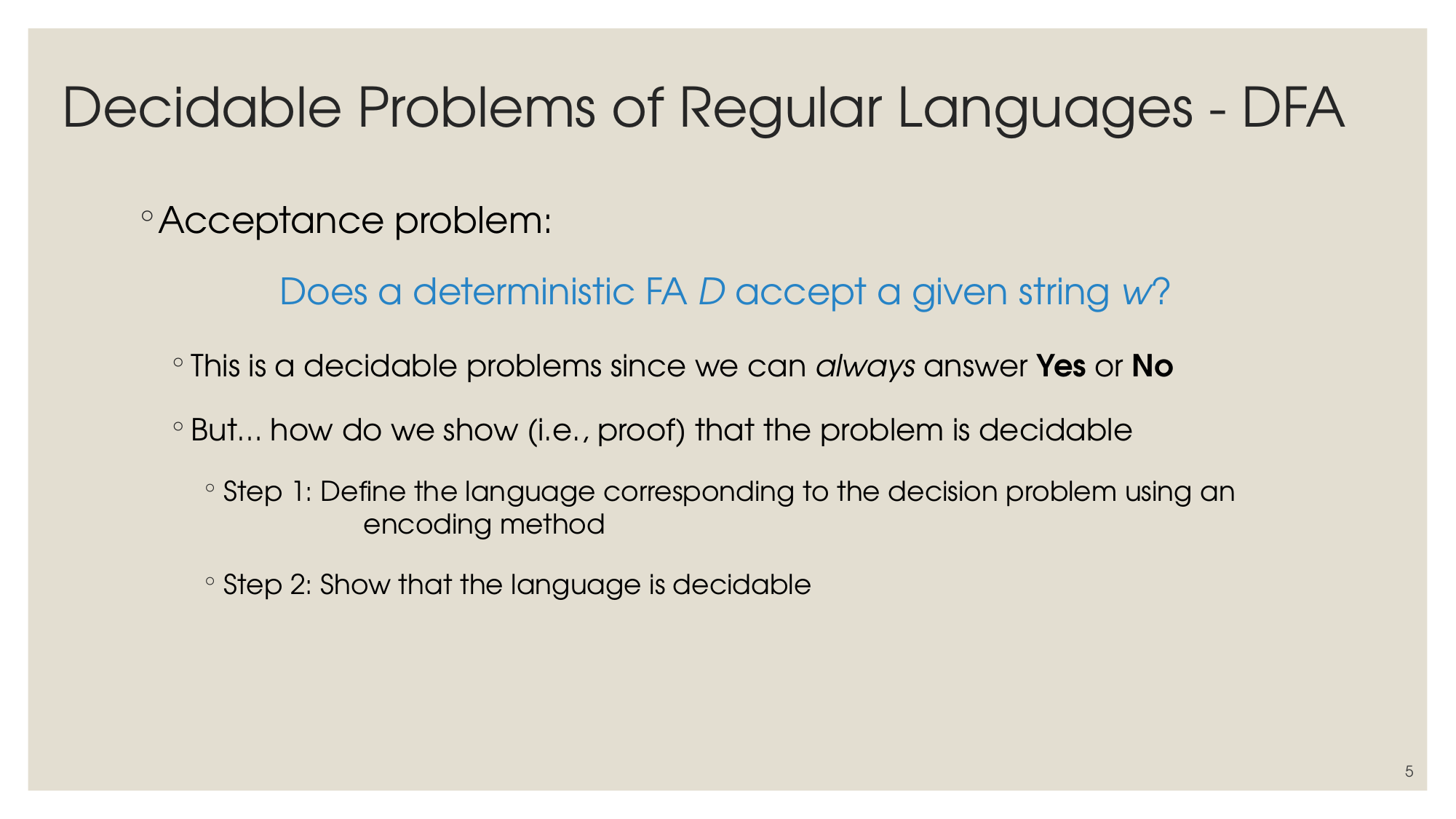

# Decidable Problems of Regular Languages - DFA
Acceptance problem:
Does a deterministic FA D accept a given string w?
This is a decidable problems since we can always answer Yes or No
But… how do we show (i.e., proof) that the problem is decidable
Step 1: Define the language corresponding to the decision problem using an 	    encoding method
Step 2: Show that the language is decidable

5